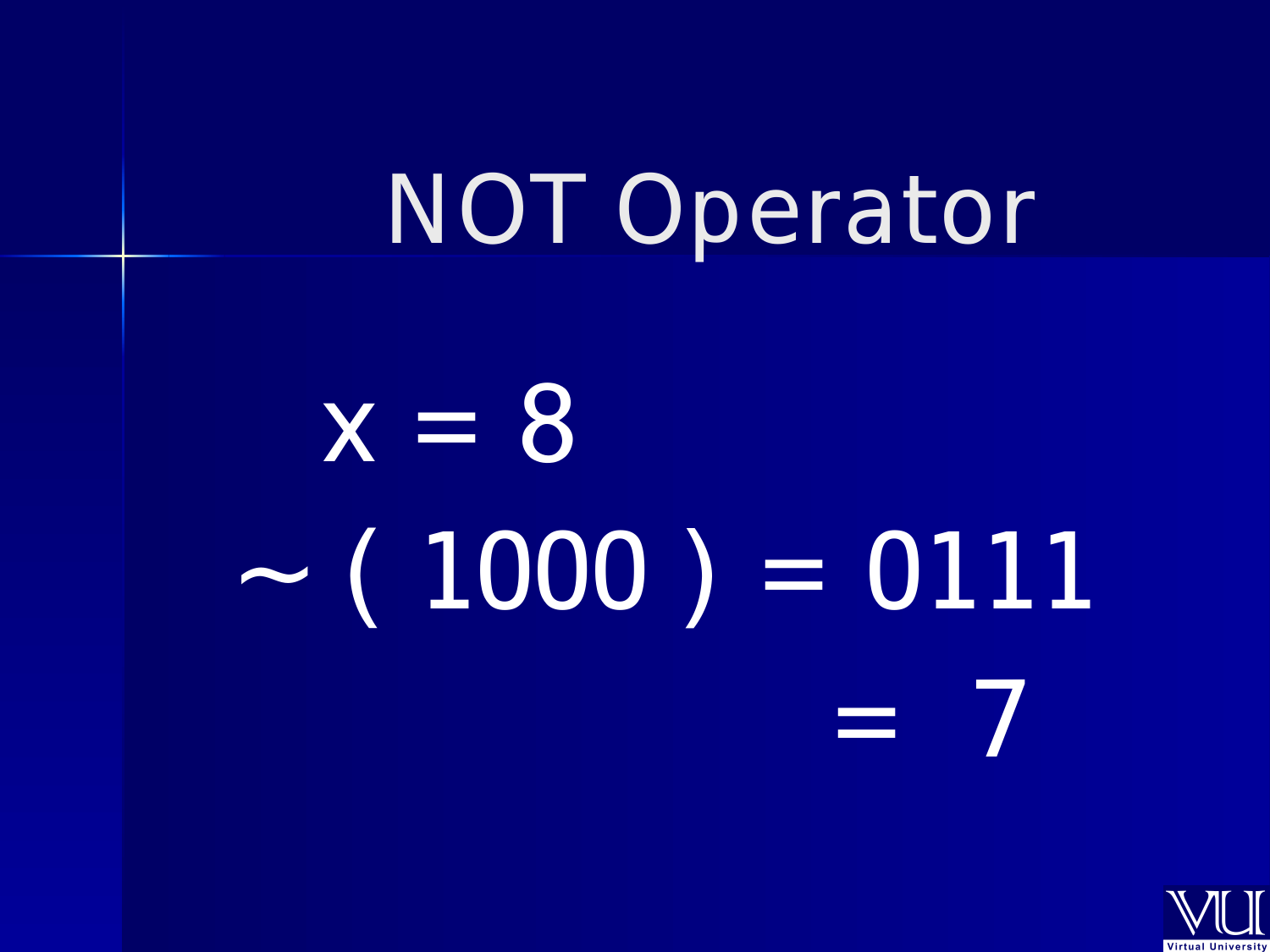

# NOT Operator
    x = 8
~ ( 1000 ) = 0111
				     =  7